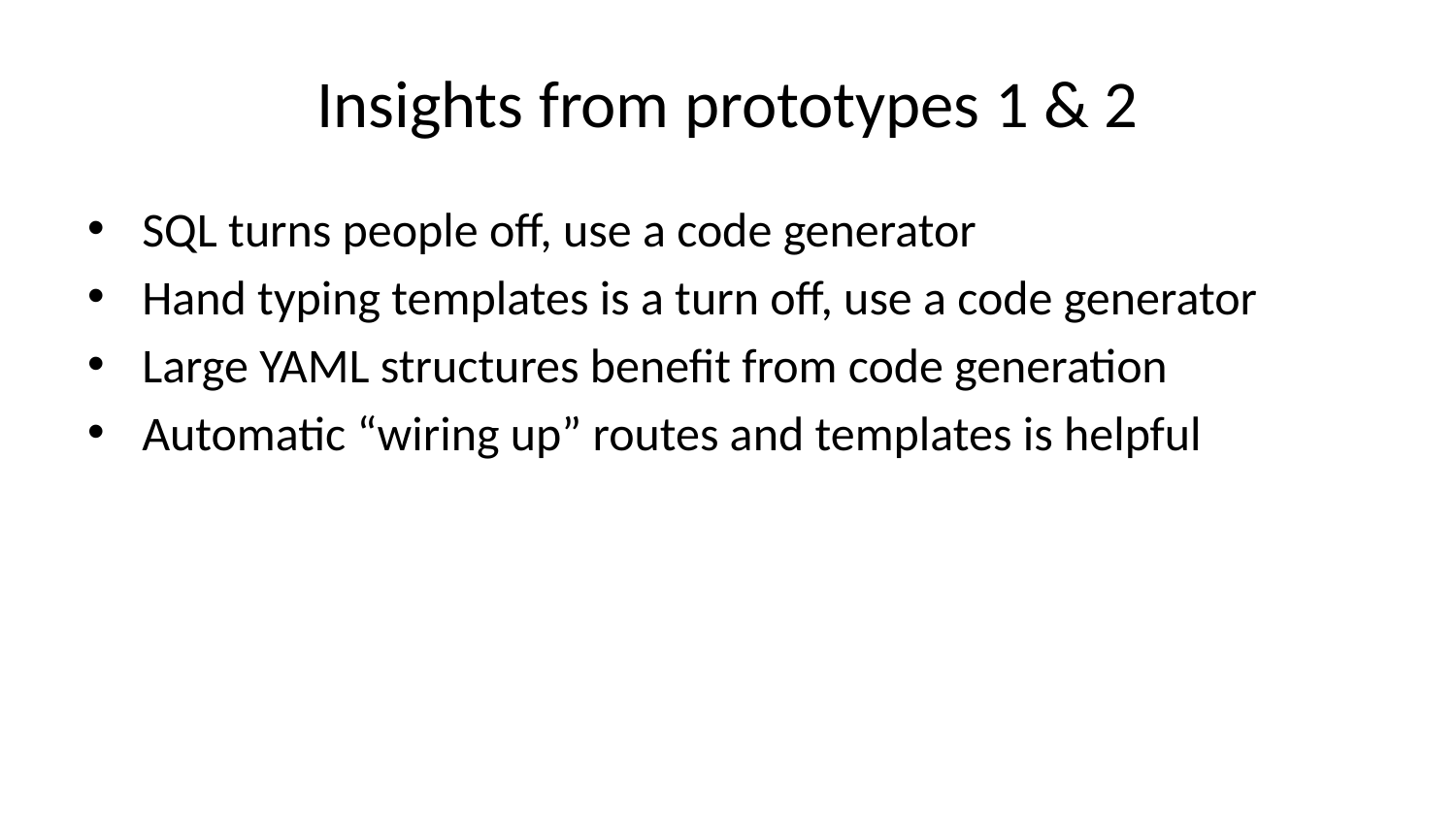

# Insights from prototypes 1 & 2
SQL turns people off, use a code generator
Hand typing templates is a turn off, use a code generator
Large YAML structures benefit from code generation
Automatic “wiring up” routes and templates is helpful